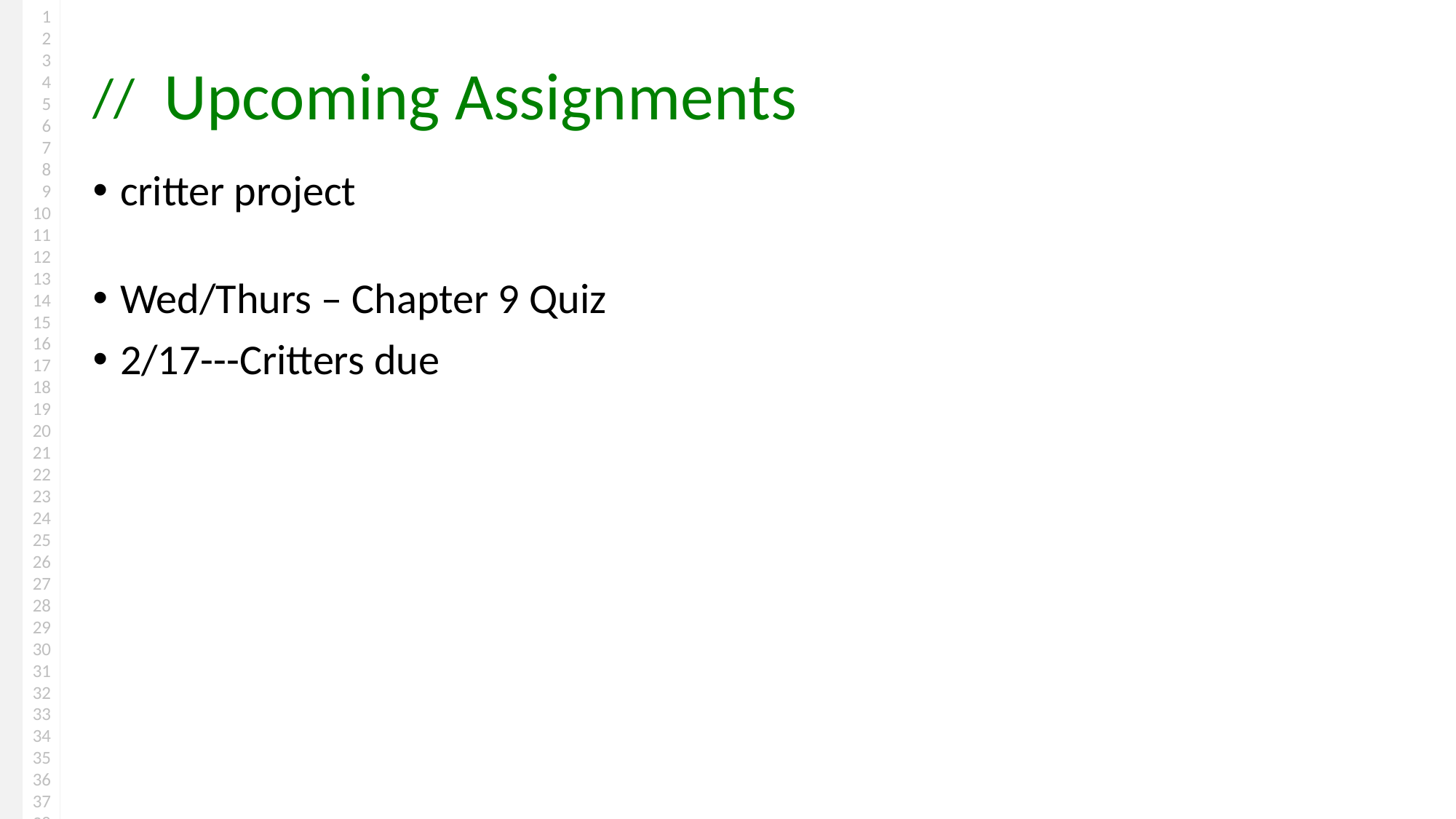

# Upcoming Assignments
critter project

Wed/Thurs – Chapter 9 Quiz
2/17---Critters due